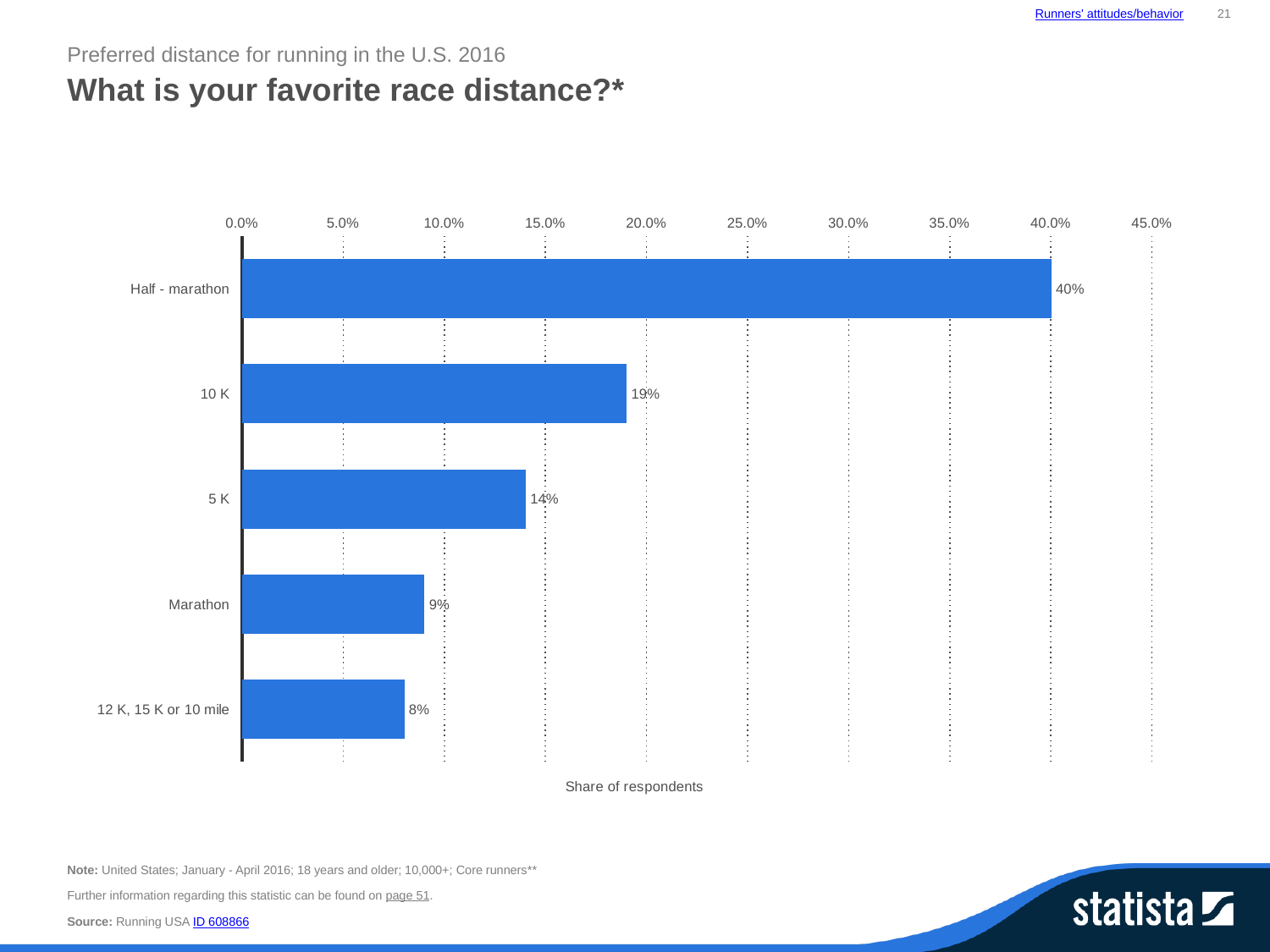

Runners' attitudes/behavior
21
Preferred distance for running in the U.S. 2016
What is your favorite race distance?*

### Chart:

| Category | data |
|---|---|
| Half - marathon | 0.4 |
| 10 K | 0.19 |
| 5 K | 0.14 |
| Marathon | 0.09 |
| 12 K, 15 K or 10 mile | 0.08 |
Note: United States; January - April 2016; 18 years and older; 10,000+; Core runners**

Further information regarding this statistic can be found on page 51.
Source: Running USA ID 608866